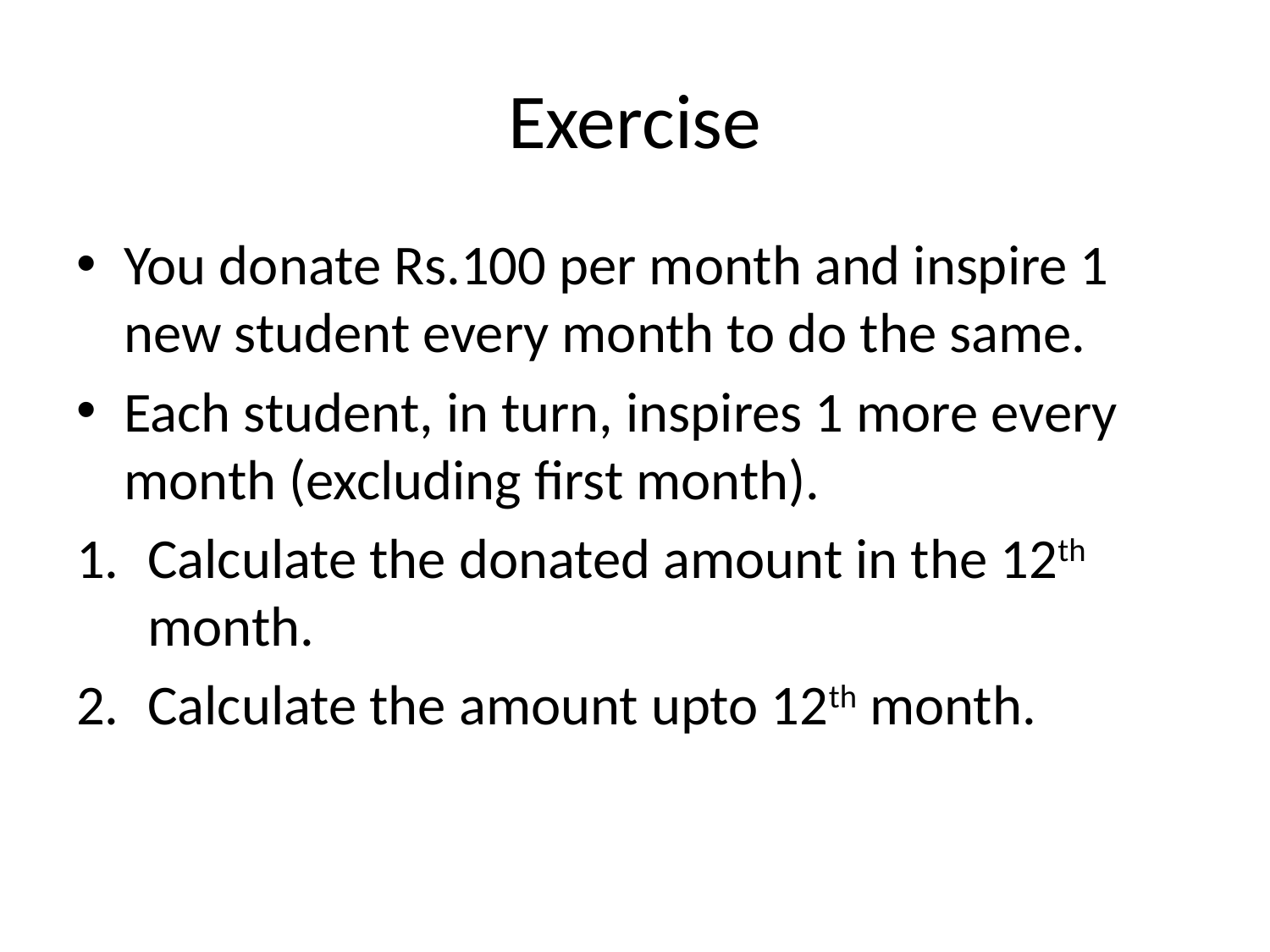

# Exercise
You donate Rs.100 per month and inspire 1 new student every month to do the same.
Each student, in turn, inspires 1 more every month (excluding first month).
Calculate the donated amount in the 12th  month.
Calculate the amount upto 12th month.